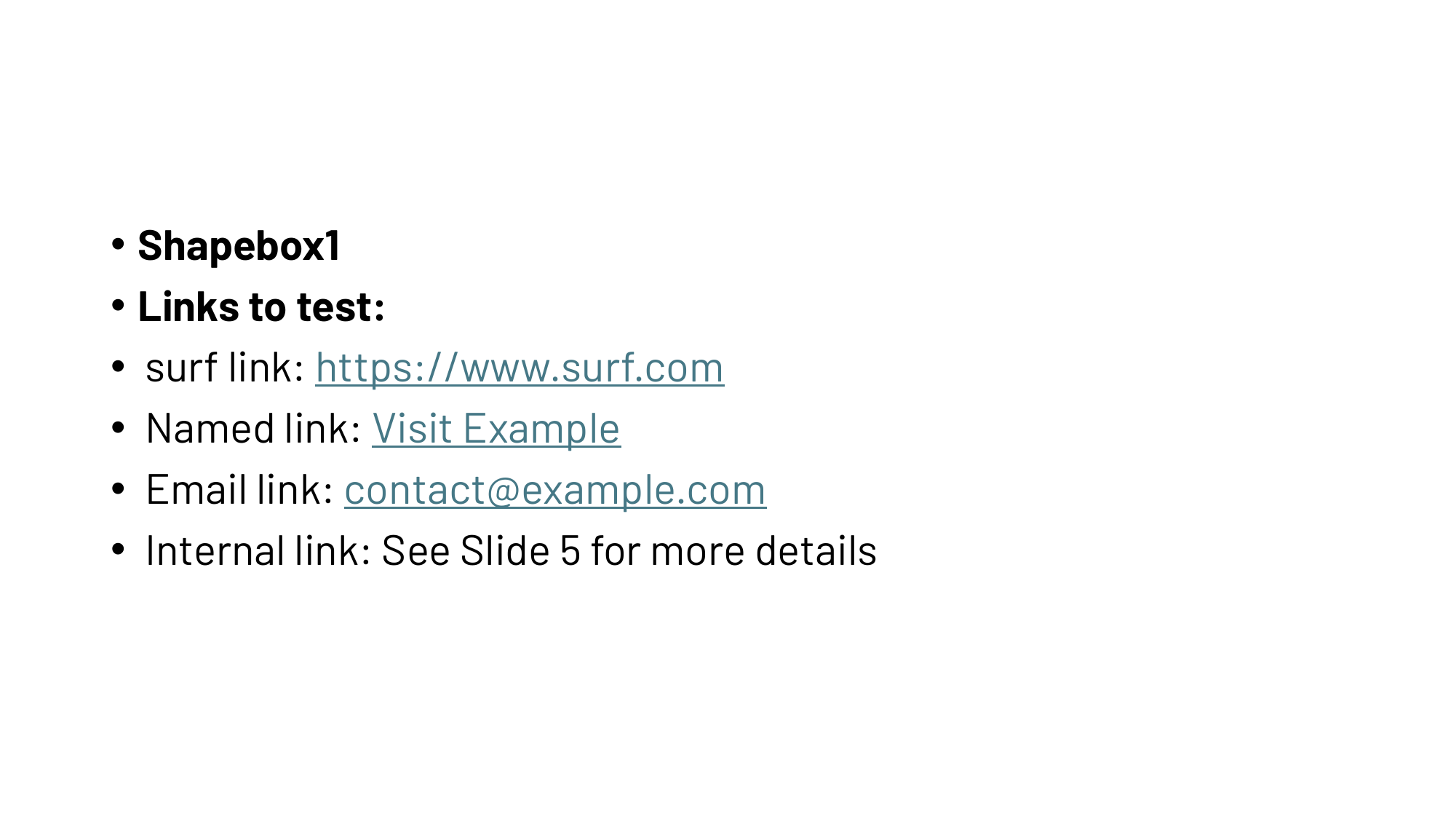

#
Shapebox1
Links to test:
surf link: https://www.surf.com
Named link: Visit Example
Email link: contact@example.com
Internal link: See Slide 5 for more details